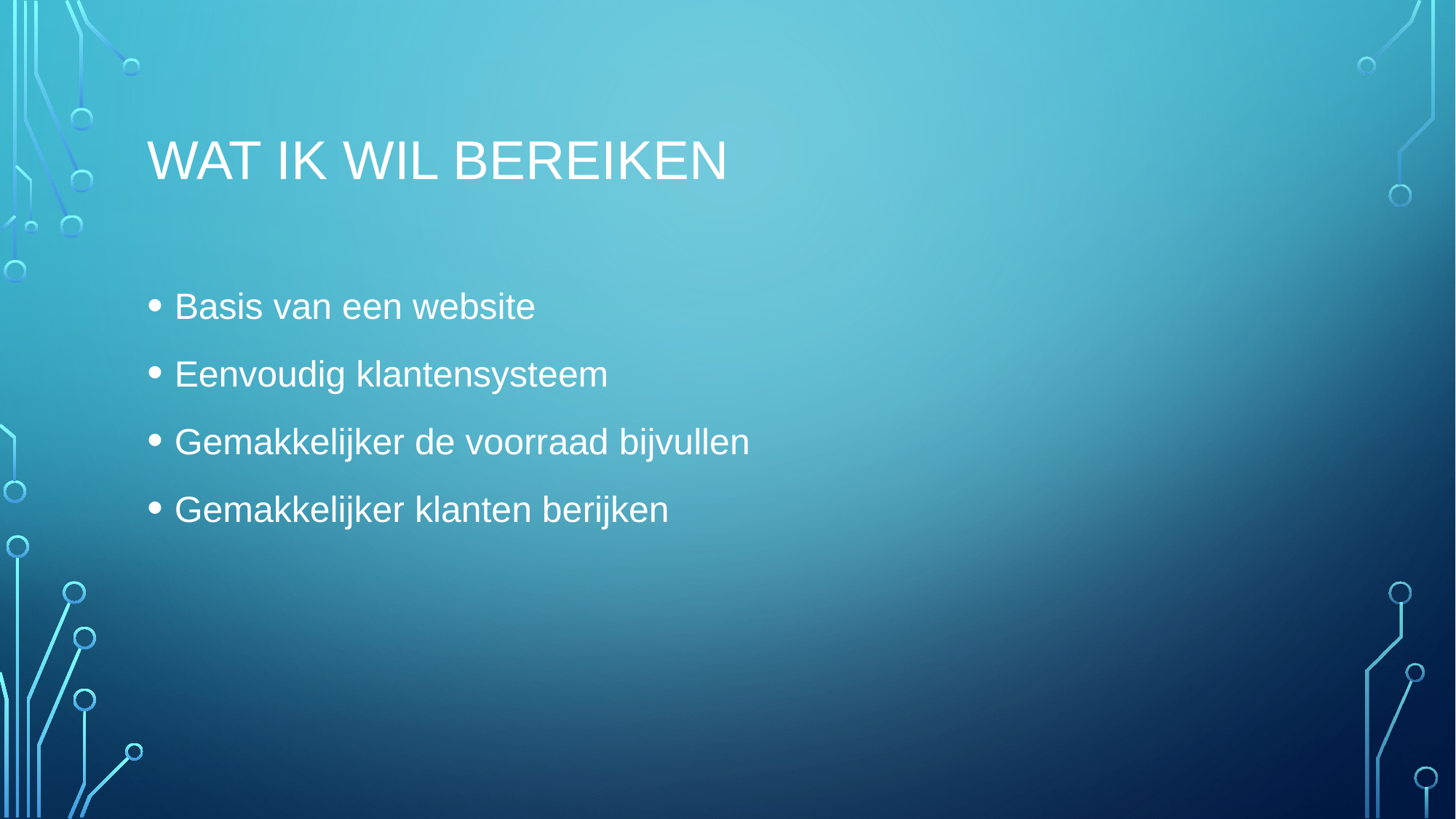

# Wat ik wil bereiken
Basis van een website
Eenvoudig klantensysteem
Gemakkelijker de voorraad bijvullen
Gemakkelijker klanten berijken